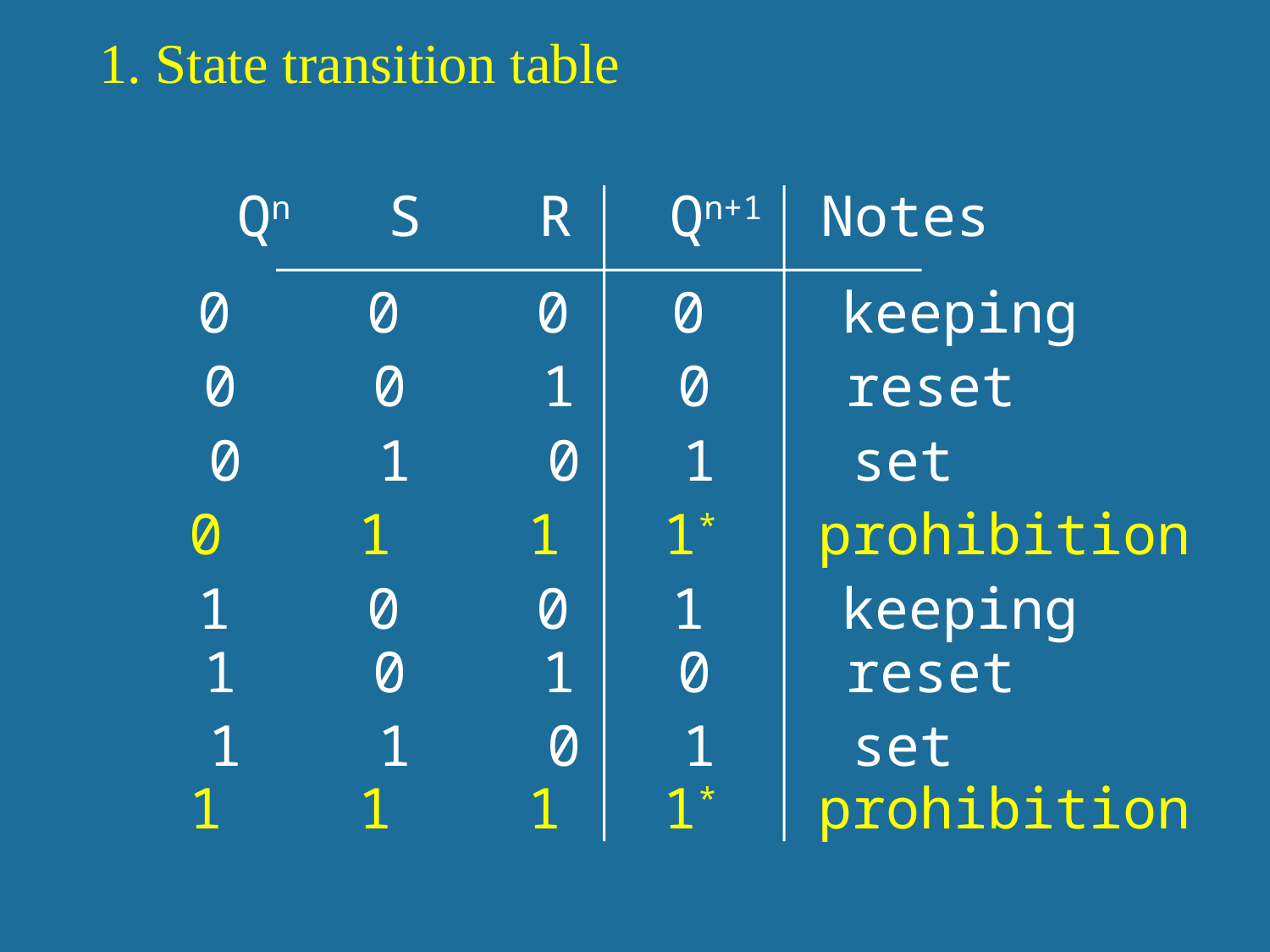

1. State transition table
Qn     S      R     Qn+1   Notes

0    0    0   0    keeping

0    0    1   0    reset
0    1    0   1    set
0    1    1   1*   prohibition
1    0    0   1    keeping
1    0    1   0    reset
1    1    0   1    set
1    1    1   1*   prohibition